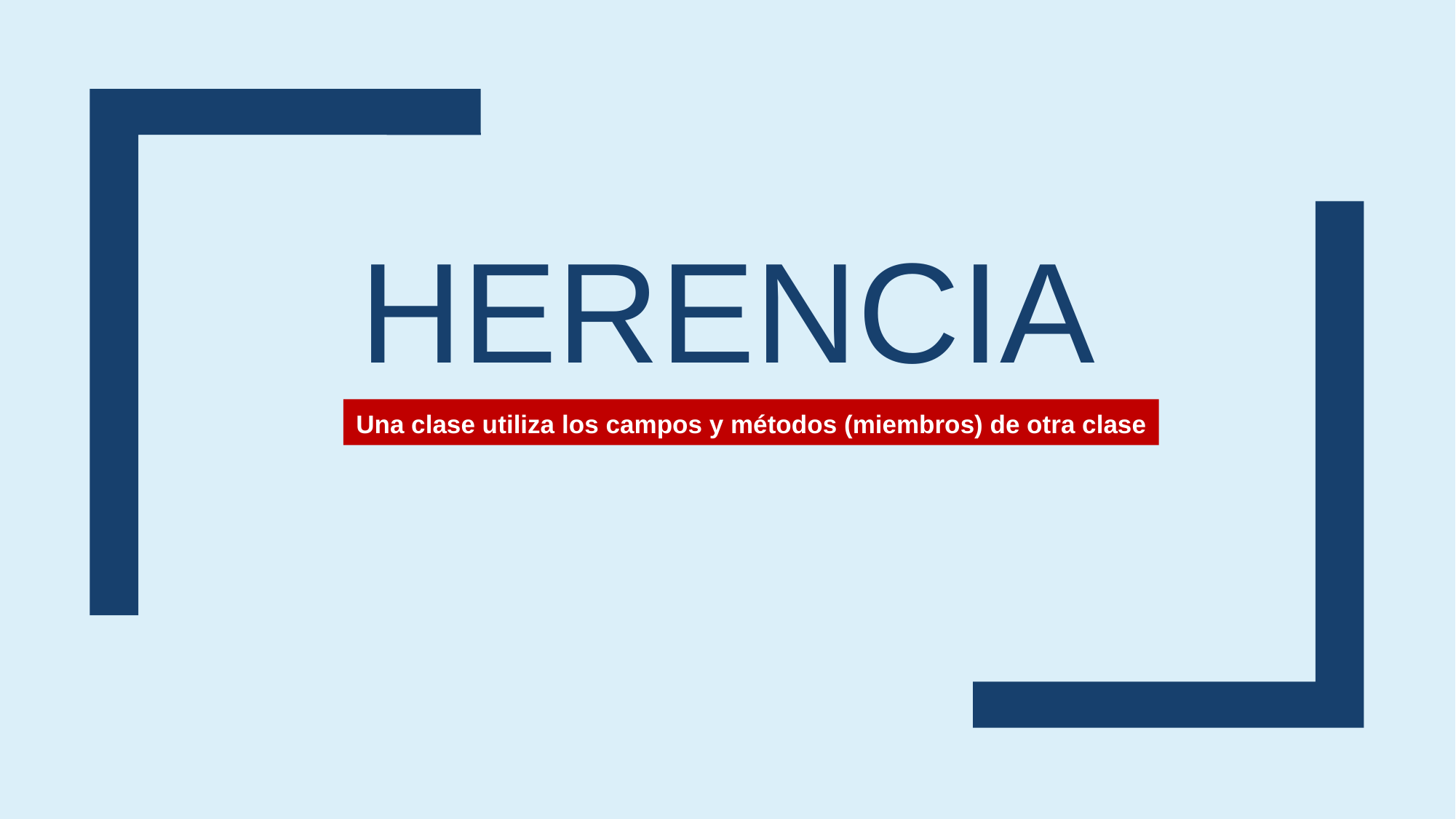

# HERENCIA
Una clase utiliza los campos y métodos (miembros) de otra clase